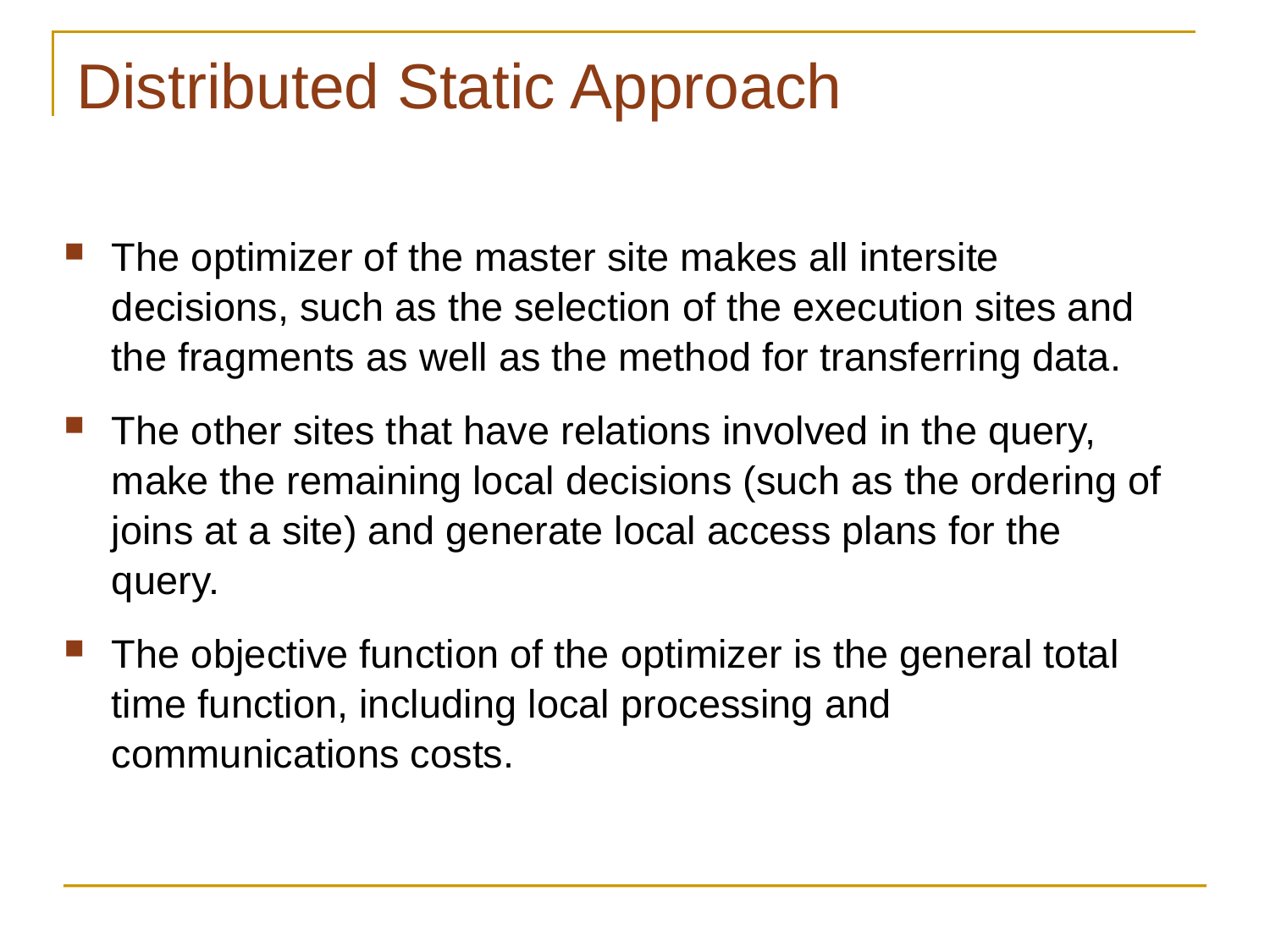

# Distributed Static Approach
The optimizer of the master site makes all intersite decisions, such as the selection of the execution sites and the fragments as well as the method for transferring data.
The other sites that have relations involved in the query, make the remaining local decisions (such as the ordering of joins at a site) and generate local access plans for the query.
The objective function of the optimizer is the general total time function, including local processing and communications costs.